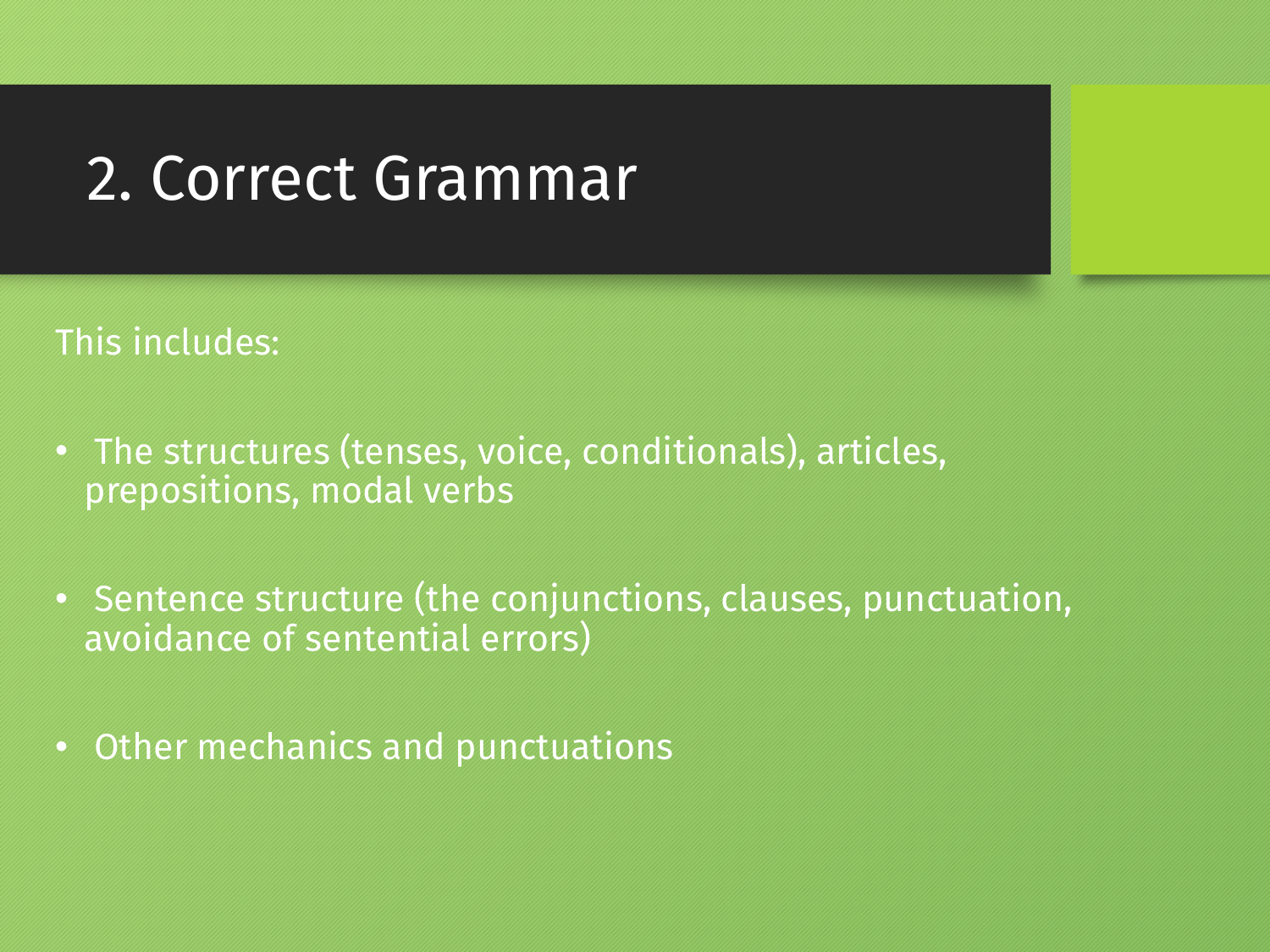

# 2. Correct Grammar
This includes:

 The structures (tenses, voice, conditionals), articles,   prepositions, modal verbs

 Sentence structure (the conjunctions, clauses, punctuation, avoidance of sentential errors)

 Other mechanics and punctuations